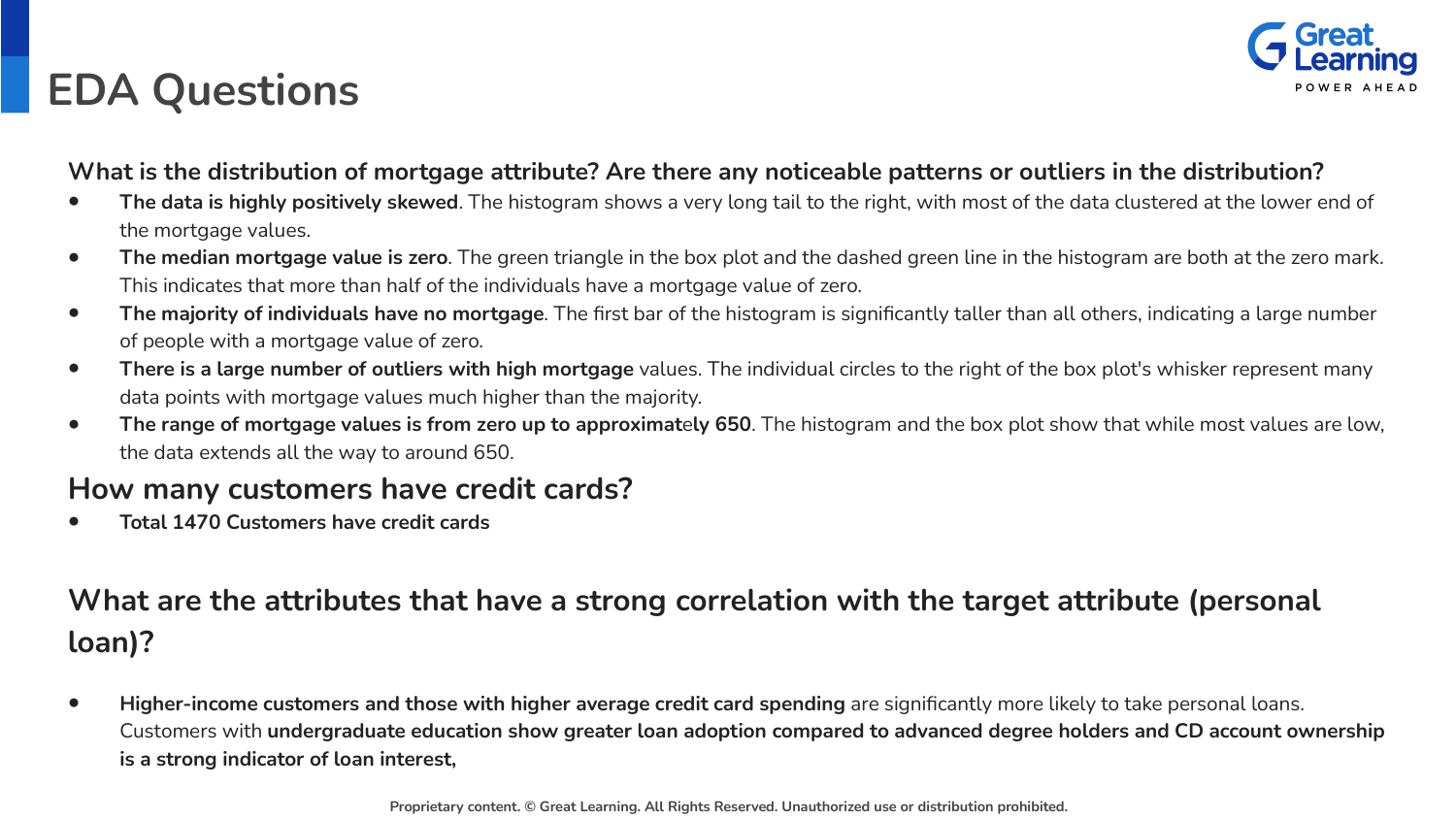

# EDA Questions
What is the distribution of mortgage attribute? Are there any noticeable patterns or outliers in the distribution?
The data is highly positively skewed. The histogram shows a very long tail to the right, with most of the data clustered at the lower end of the mortgage values.
The median mortgage value is zero. The green triangle in the box plot and the dashed green line in the histogram are both at the zero mark. This indicates that more than half of the individuals have a mortgage value of zero.
The majority of individuals have no mortgage. The first bar of the histogram is significantly taller than all others, indicating a large number of people with a mortgage value of zero.
There is a large number of outliers with high mortgage values. The individual circles to the right of the box plot's whisker represent many data points with mortgage values much higher than the majority.
The range of mortgage values is from zero up to approximately 650. The histogram and the box plot show that while most values are low, the data extends all the way to around 650.
How many customers have credit cards?
Total 1470 Customers have credit cards

What are the attributes that have a strong correlation with the target attribute (personal loan)?

Higher-income customers and those with higher average credit card spending are significantly more likely to take personal loans. Customers with undergraduate education show greater loan adoption compared to advanced degree holders and CD account ownership is a strong indicator of loan interest,